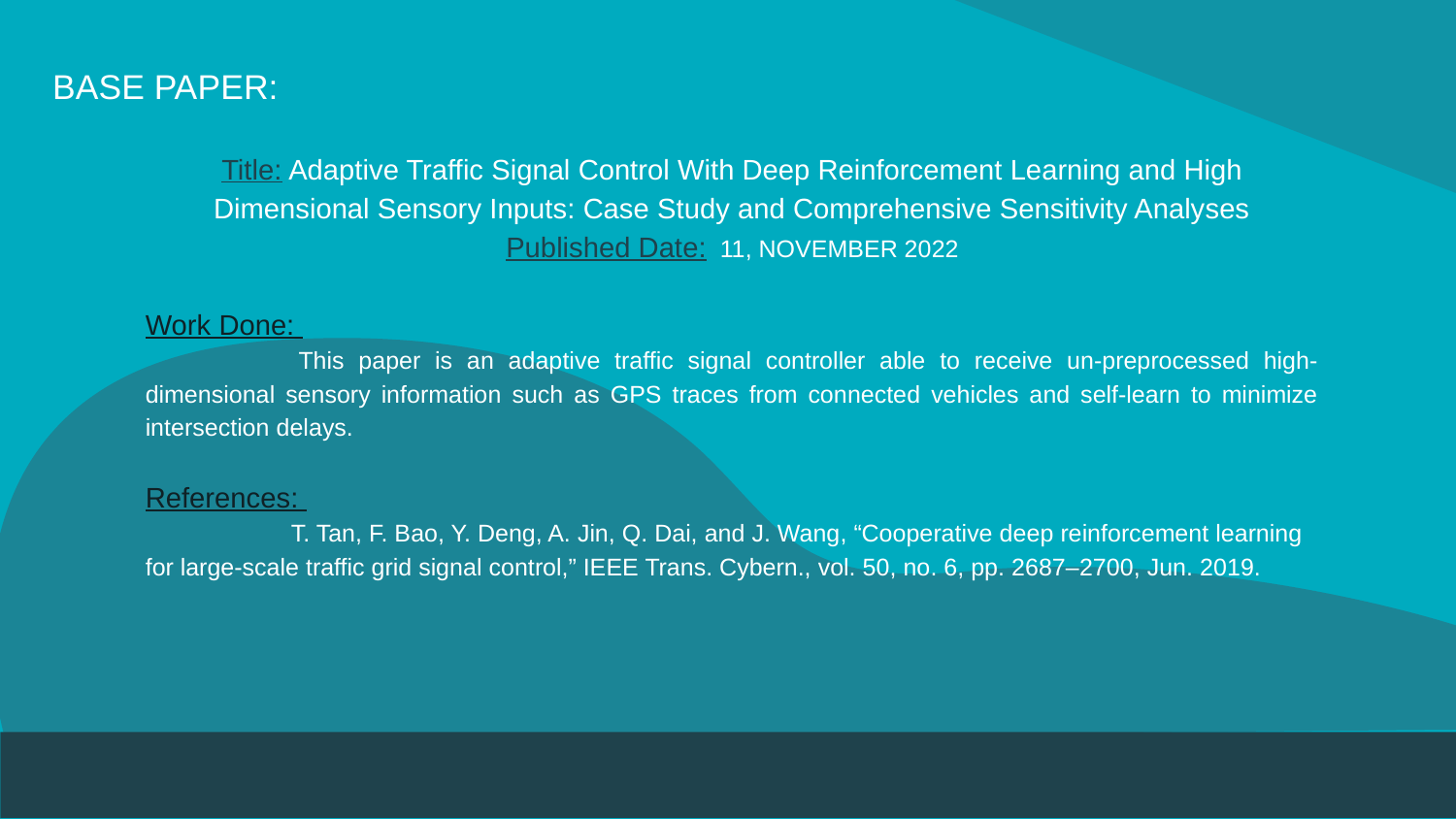

# BASE PAPER:
Title: Adaptive Traffic Signal Control With Deep Reinforcement Learning and High Dimensional Sensory Inputs: Case Study and Comprehensive Sensitivity Analyses
Published Date:  11, NOVEMBER 2022

Work Done:
 	This paper is an adaptive traffic signal controller able to receive un-preprocessed high-dimensional sensory information such as GPS traces from connected vehicles and self-learn to minimize intersection delays.

References:
 	T. Tan, F. Bao, Y. Deng, A. Jin, Q. Dai, and J. Wang, “Cooperative deep reinforcement learning for large-scale traffic grid signal control,” IEEE Trans. Cybern., vol. 50, no. 6, pp. 2687–2700, Jun. 2019.